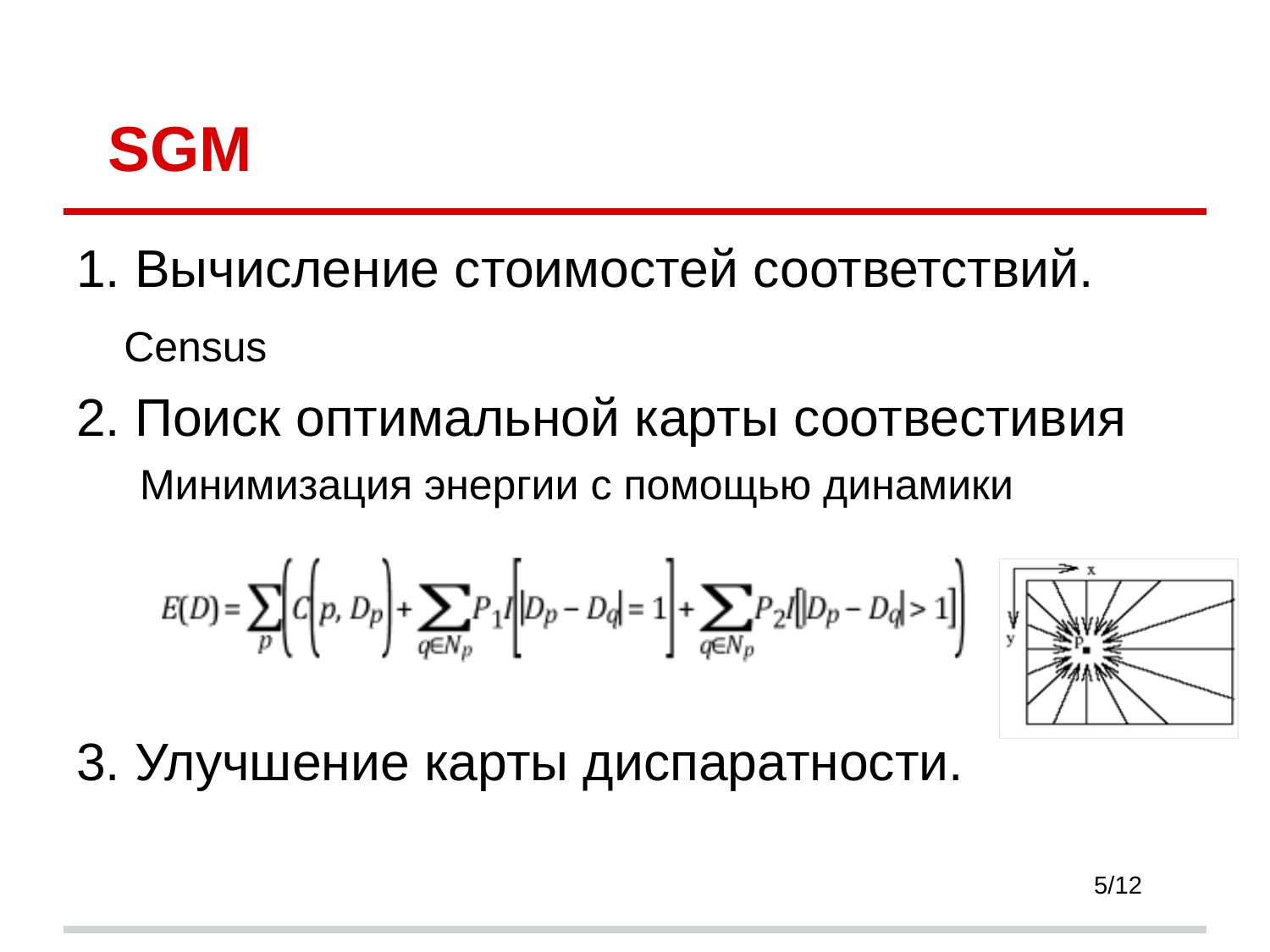

# SGM
1. Вычисление стоимостей соответствий.
	Census
2. Поиск оптимальной карты соотвестивия
Минимизация энергии с помощью динамики

3. Улучшение карты диспаратности.